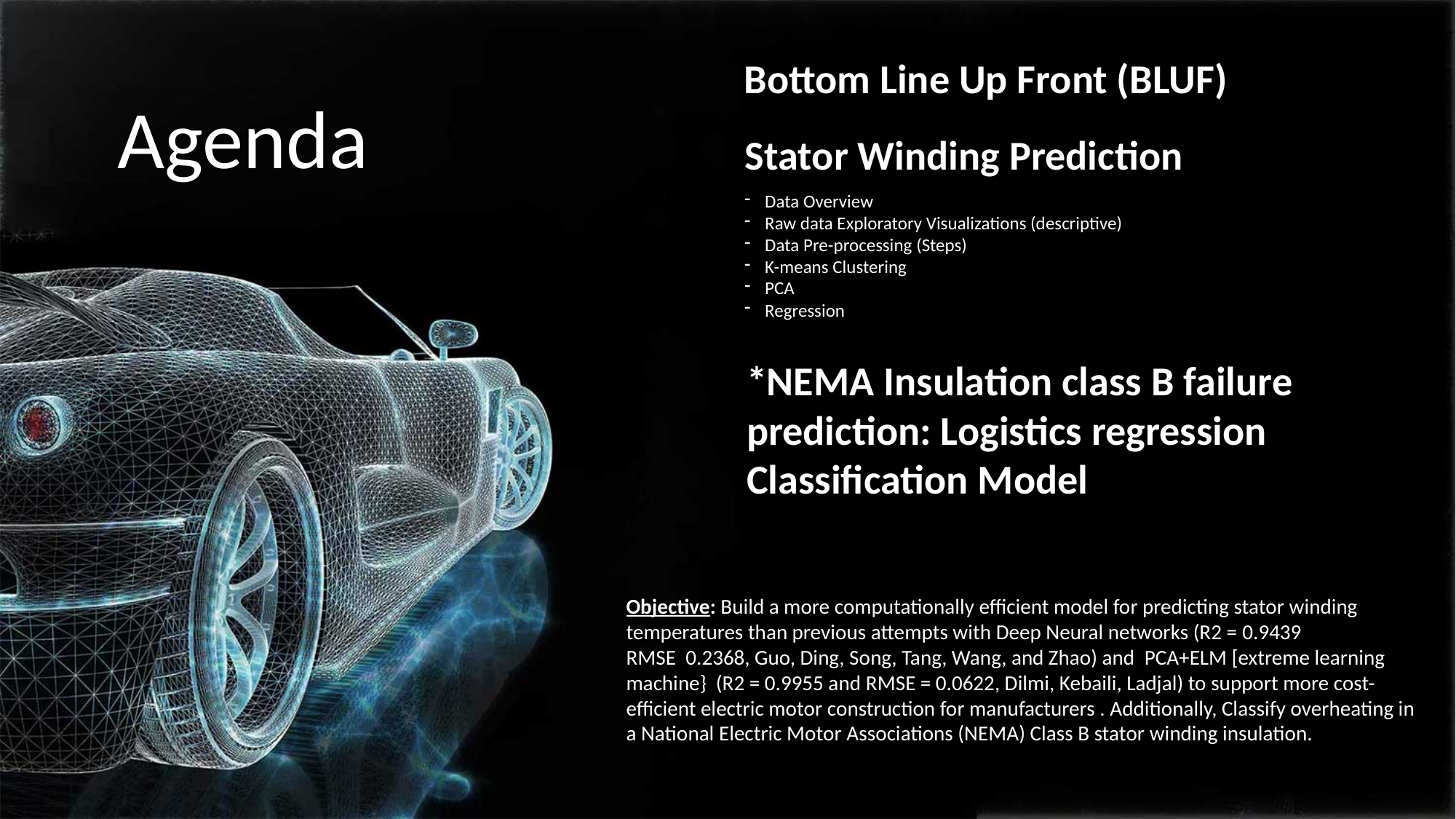

Bottom Line Up Front (BLUF)
Agenda
Stator Winding Prediction
Data Overview
Raw data Exploratory Visualizations (descriptive)
Data Pre-processing (Steps)
K-means Clustering
PCA
Regression

*NEMA Insulation class B failure prediction: Logistics regression  Classification Model

Objective: Build a more computationally efficient model for predicting stator winding temperatures than previous attempts with Deep Neural networks (R2 = 0.9439 RMSE  0.2368, Guo, Ding, Song, Tang, Wang, and Zhao) and  PCA+ELM [extreme learning machine}  (R2 = 0.9955 and RMSE = 0.0622, Dilmi, Kebaili, Ladjal) to support more cost-efficient electric motor construction for manufacturers . Additionally, Classify overheating in a National Electric Motor Associations (NEMA) Class B stator winding insulation.